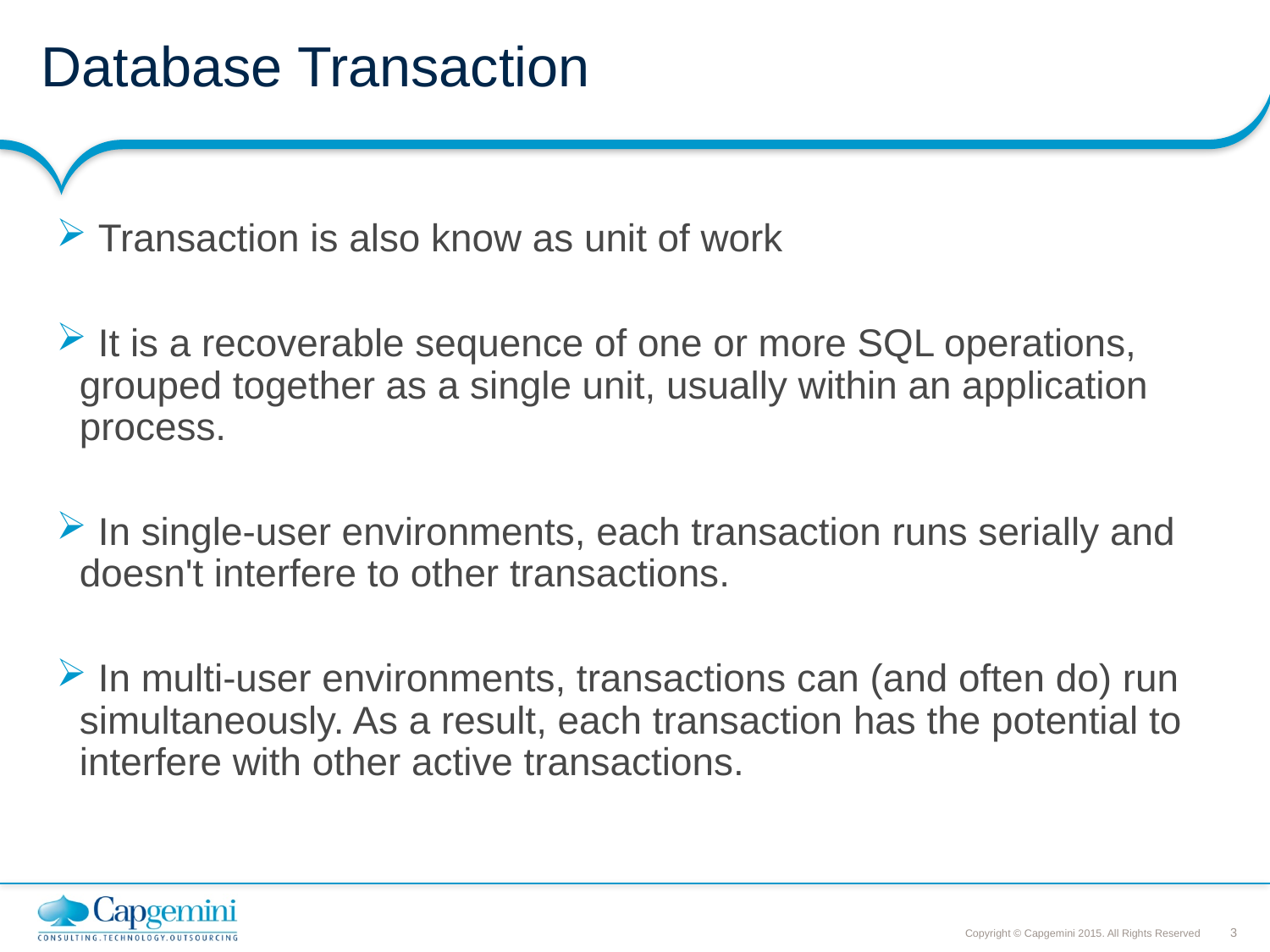

# Database Transaction
 Transaction is also know as unit of work

 It is a recoverable sequence of one or more SQL operations, grouped together as a single unit, usually within an application process.

 In single-user environments, each transaction runs serially and doesn't interfere to other transactions.

 In multi-user environments, transactions can (and often do) run simultaneously. As a result, each transaction has the potential to interfere with other active transactions.